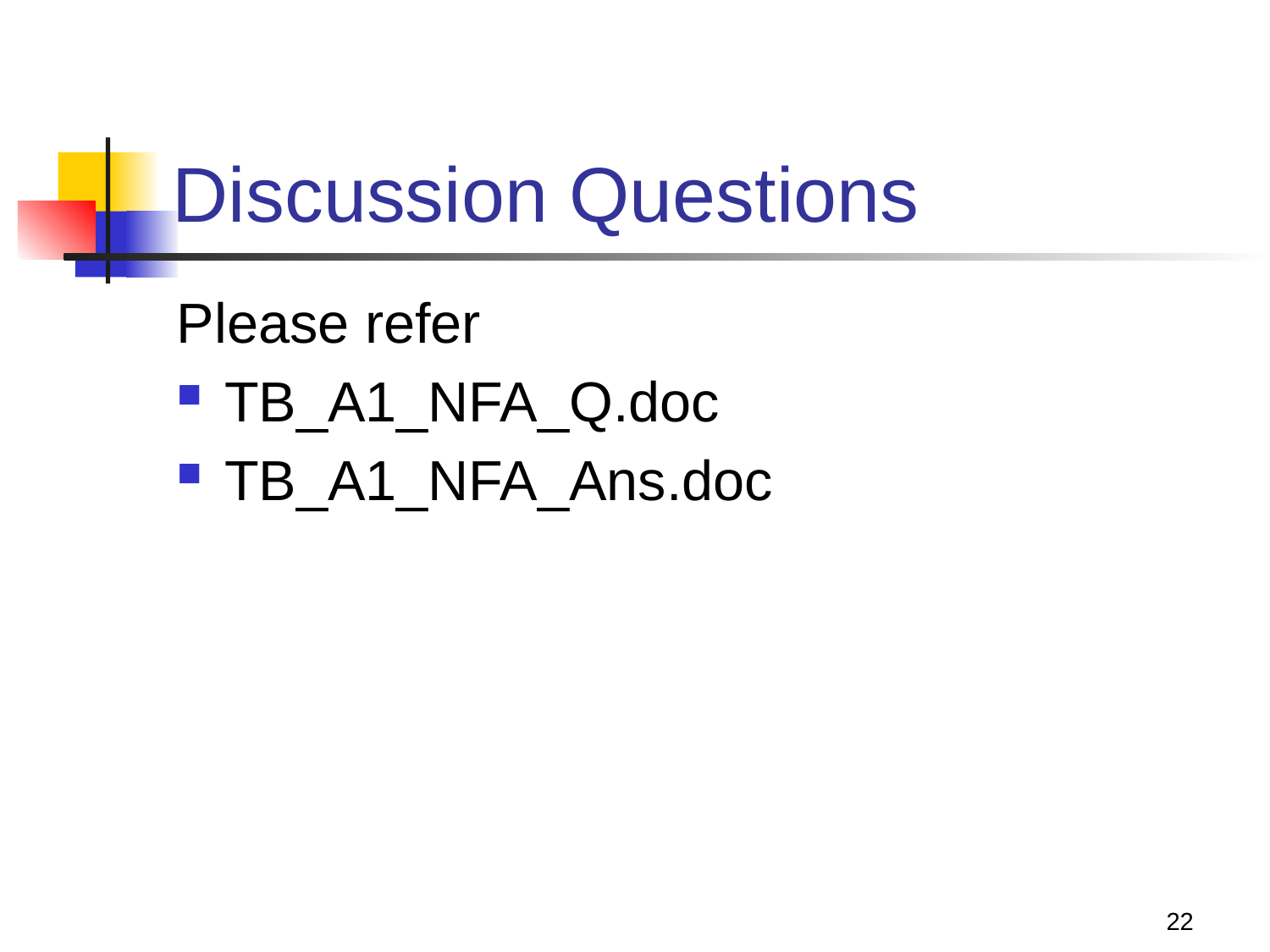

# Discussion Questions
Please refer
TB_A1_NFA_Q.doc
TB_A1_NFA_Ans.doc

22